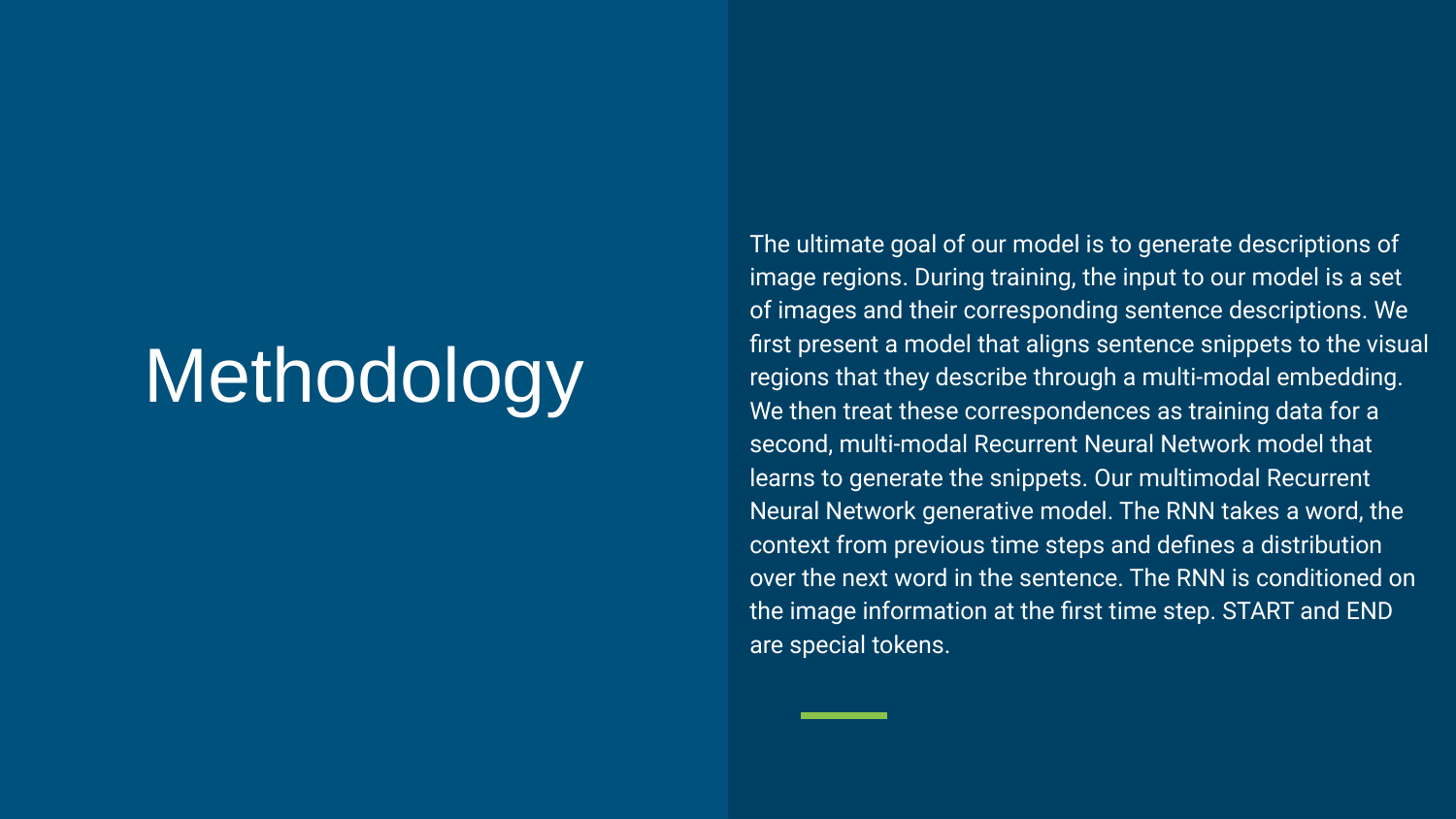

The ultimate goal of our model is to generate descriptions of image regions. During training, the input to our model is a set of images and their corresponding sentence descriptions. We first present a model that aligns sentence snippets to the visual regions that they describe through a multi-modal embedding. We then treat these correspondences as training data for a second, multi-modal Recurrent Neural Network model that learns to generate the snippets. Our multimodal Recurrent Neural Network generative model. The RNN takes a word, the context from previous time steps and defines a distribution over the next word in the sentence. The RNN is conditioned on the image information at the first time step. START and END are special tokens.
# Methodology